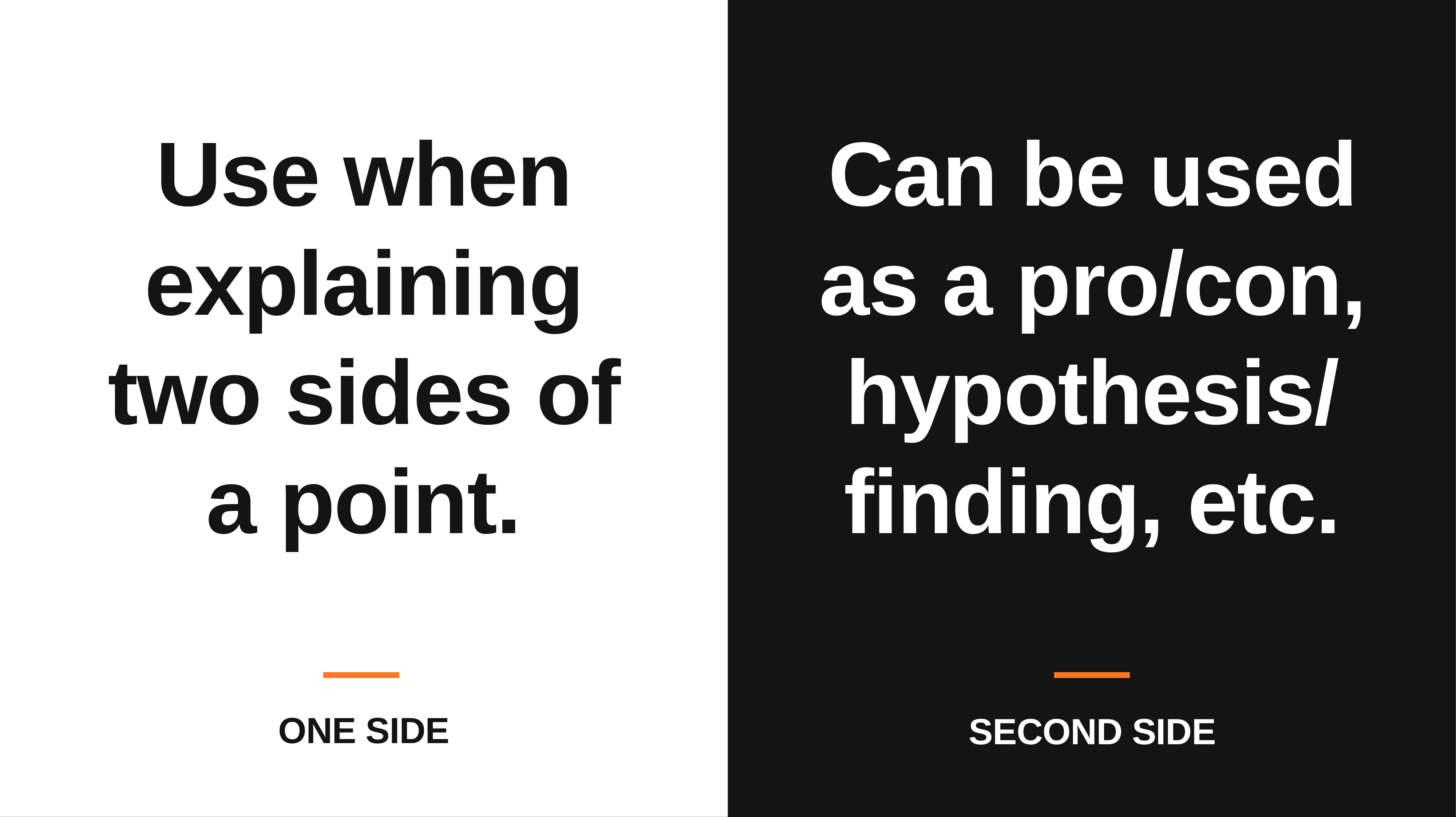

Use when explaining two sides of a point.
Can be used as a pro/con, hypothesis/
finding, etc.
ONE SIDE
SECOND SIDE